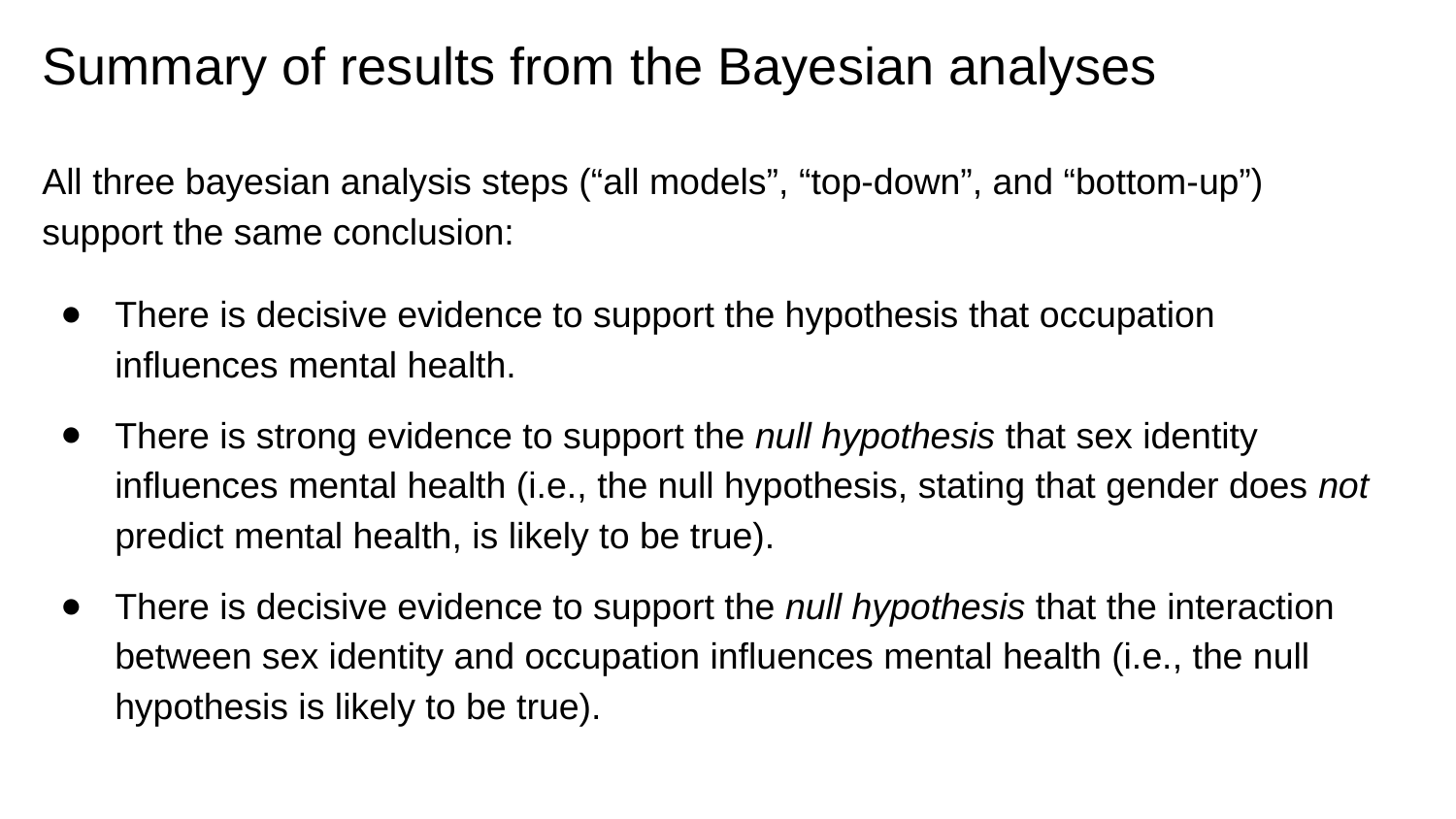

# Summary of results from the Bayesian analyses
All three bayesian analysis steps (“all models”, “top-down”, and “bottom-up”) support the same conclusion:
There is decisive evidence to support the hypothesis that occupation influences mental health.
There is strong evidence to support the null hypothesis that sex identity influences mental health (i.e., the null hypothesis, stating that gender does not predict mental health, is likely to be true).
There is decisive evidence to support the null hypothesis that the interaction between sex identity and occupation influences mental health (i.e., the null hypothesis is likely to be true).